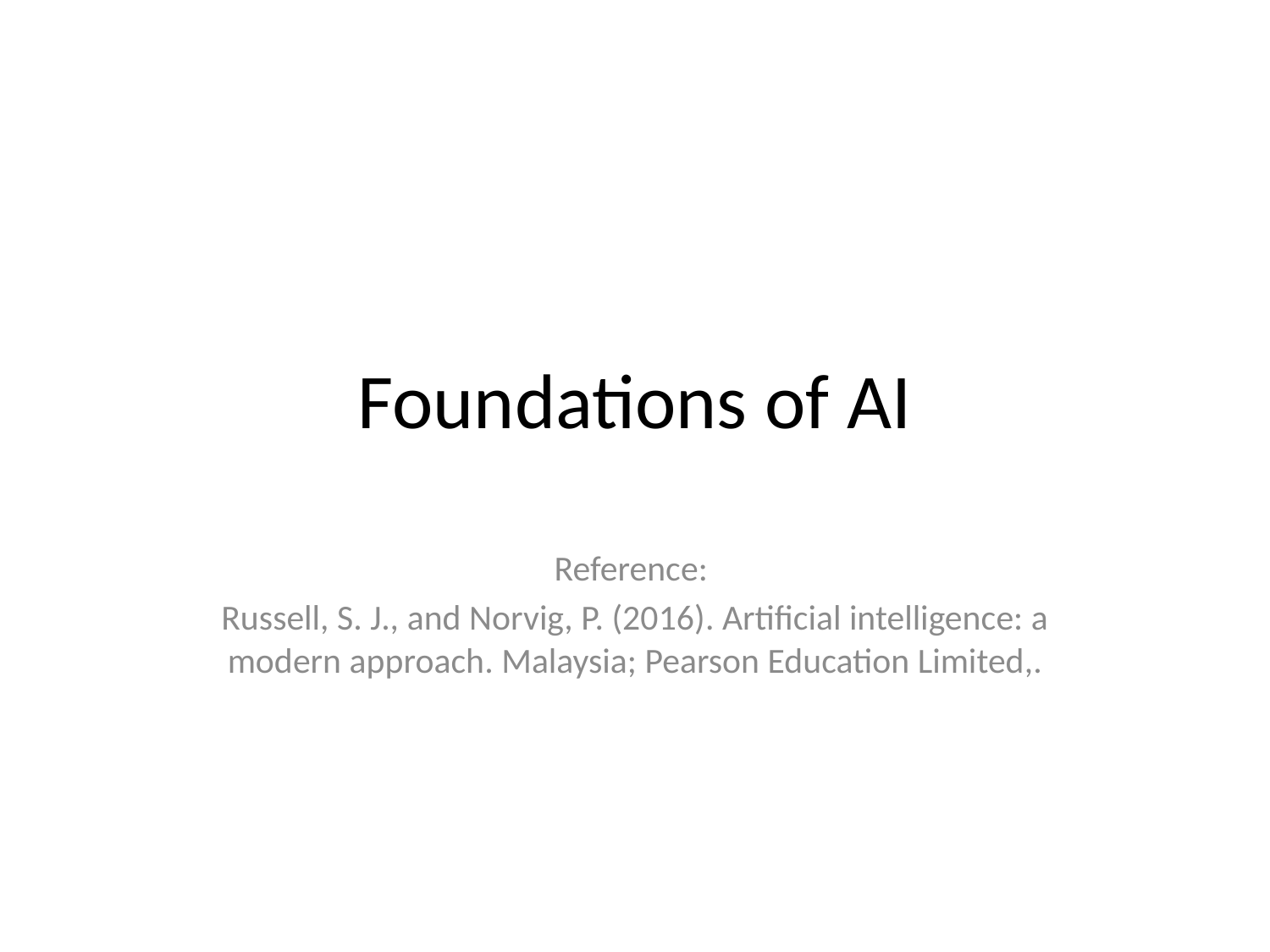

# Foundations of AI
Reference:
Russell, S. J., and Norvig, P. (2016). Artificial intelligence: a modern approach. Malaysia; Pearson Education Limited,.